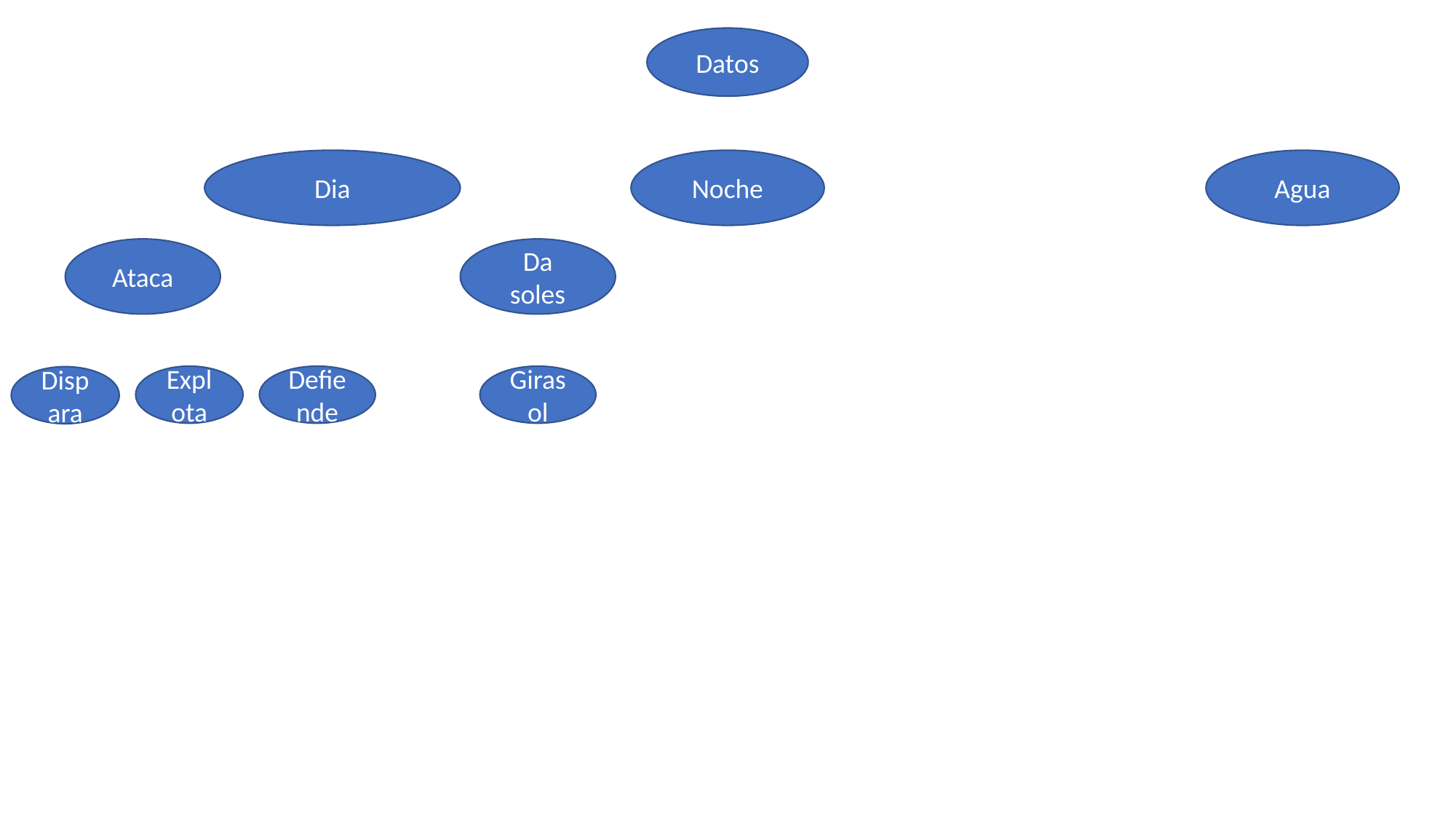

Datos
Dia
Noche
Agua
Ataca
Da soles
Explota
Defiende
Girasol
Dispara